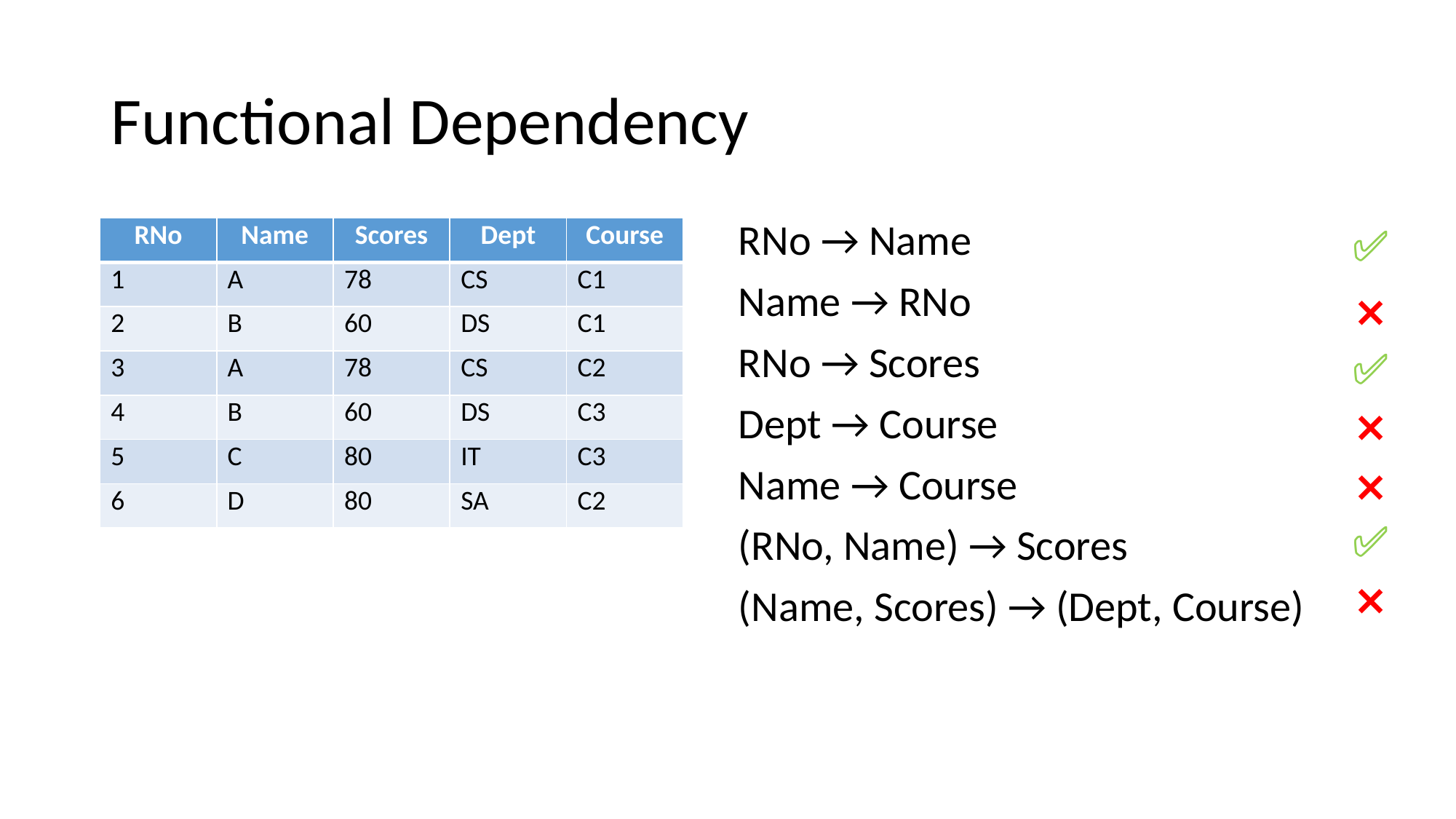

# Functional Dependency
RNo → Name
Name → RNo
RNo → Scores
Dept → Course
Name → Course
(RNo, Name) → Scores
(Name, Scores) → (Dept, Course)

✅
| RNo | Name | Scores | Dept | Course |
| --- | --- | --- | --- | --- |
| 1 | A | 78 | CS | C1 |
| 2 | B | 60 | DS | C1 |
| 3 | A | 78 | CS | C2 |
| 4 | B | 60 | DS | C3 |
| 5 | C | 80 | IT | C3 |
| 6 | D | 80 | SA | C2 |
❌
✅
❌
❌
✅
❌